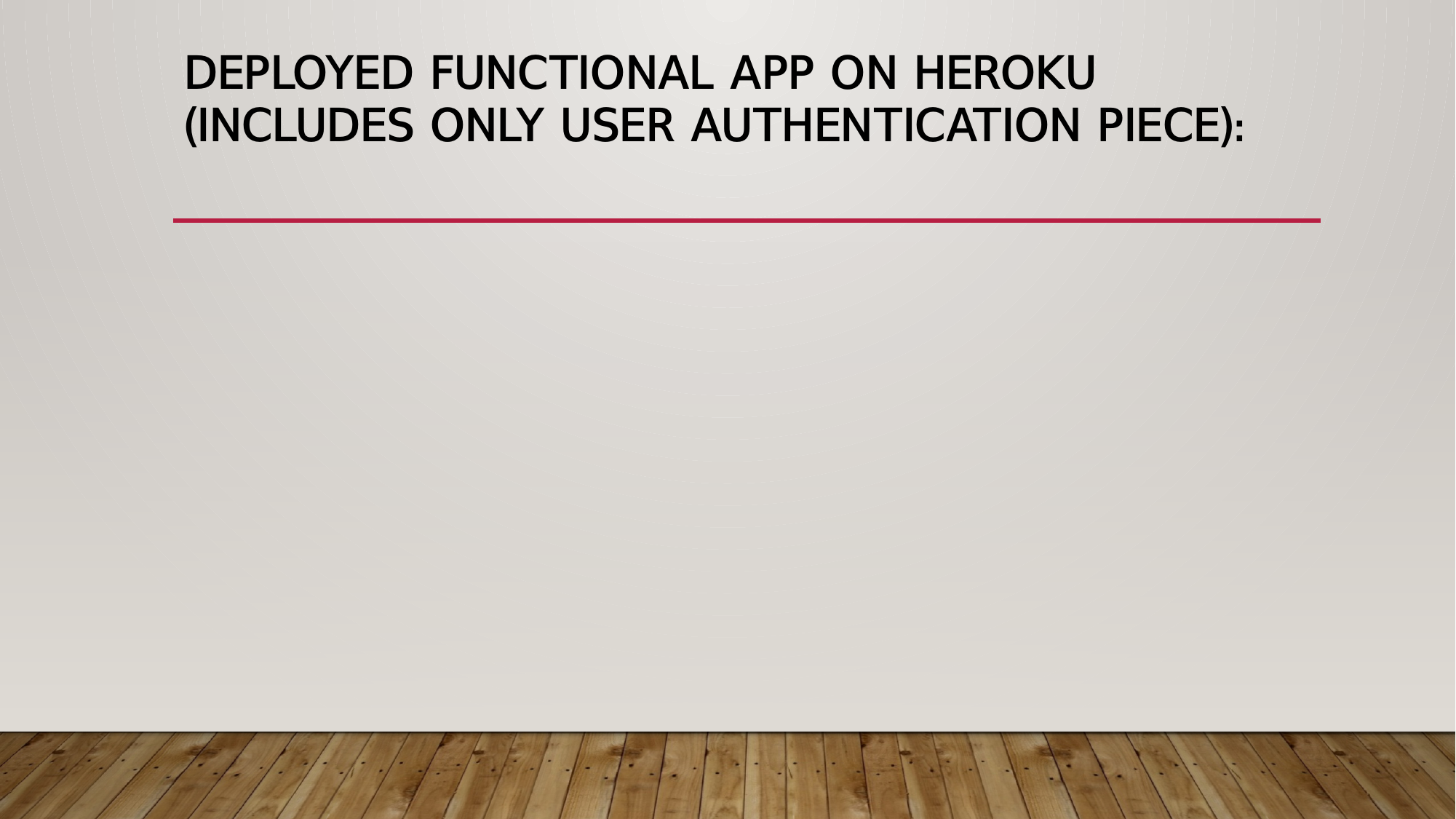

# Deployed Functional App on Heroku (includes only User Authentication piece):